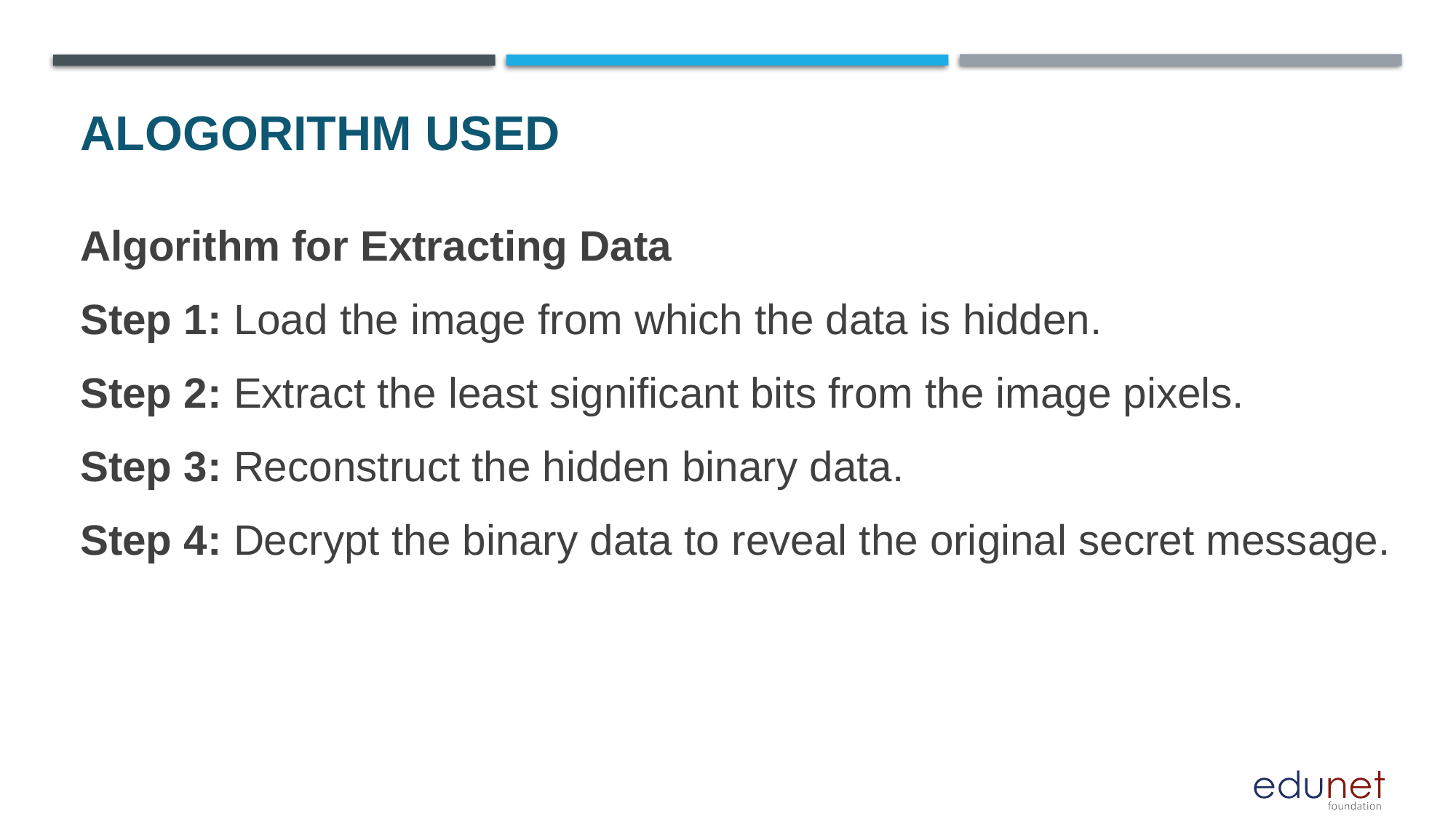

# ALOGORITHM USED
Algorithm for Extracting Data
Step 1: Load the image from which the data is hidden.
Step 2: Extract the least significant bits from the image pixels.
Step 3: Reconstruct the hidden binary data.
Step 4: Decrypt the binary data to reveal the original secret message.